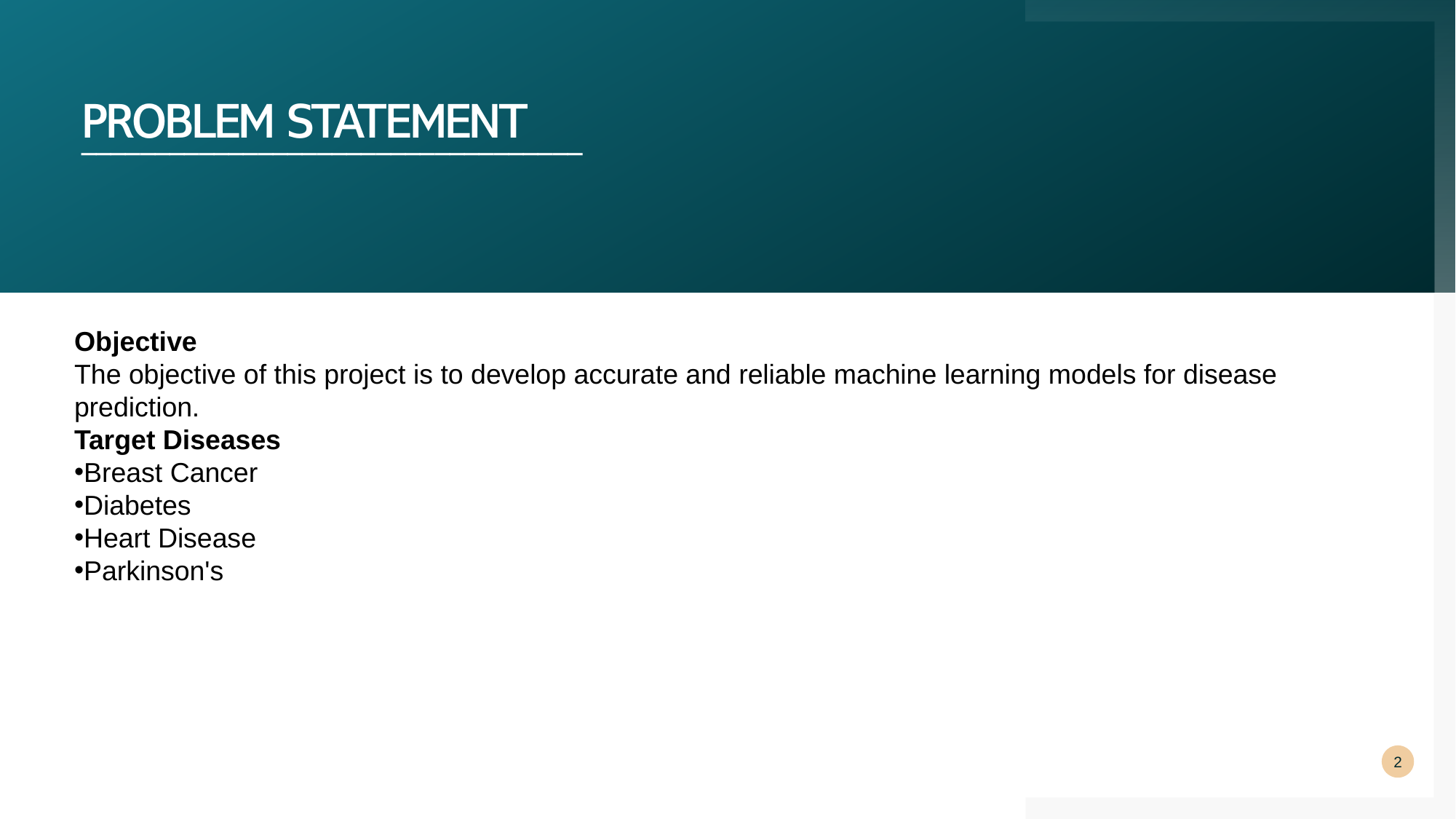

# Problem Statement
__________________________________
Objective
The objective of this project is to develop accurate and reliable machine learning models for disease prediction.
Target Diseases
Breast Cancer
Diabetes
Heart Disease
Parkinson's

2